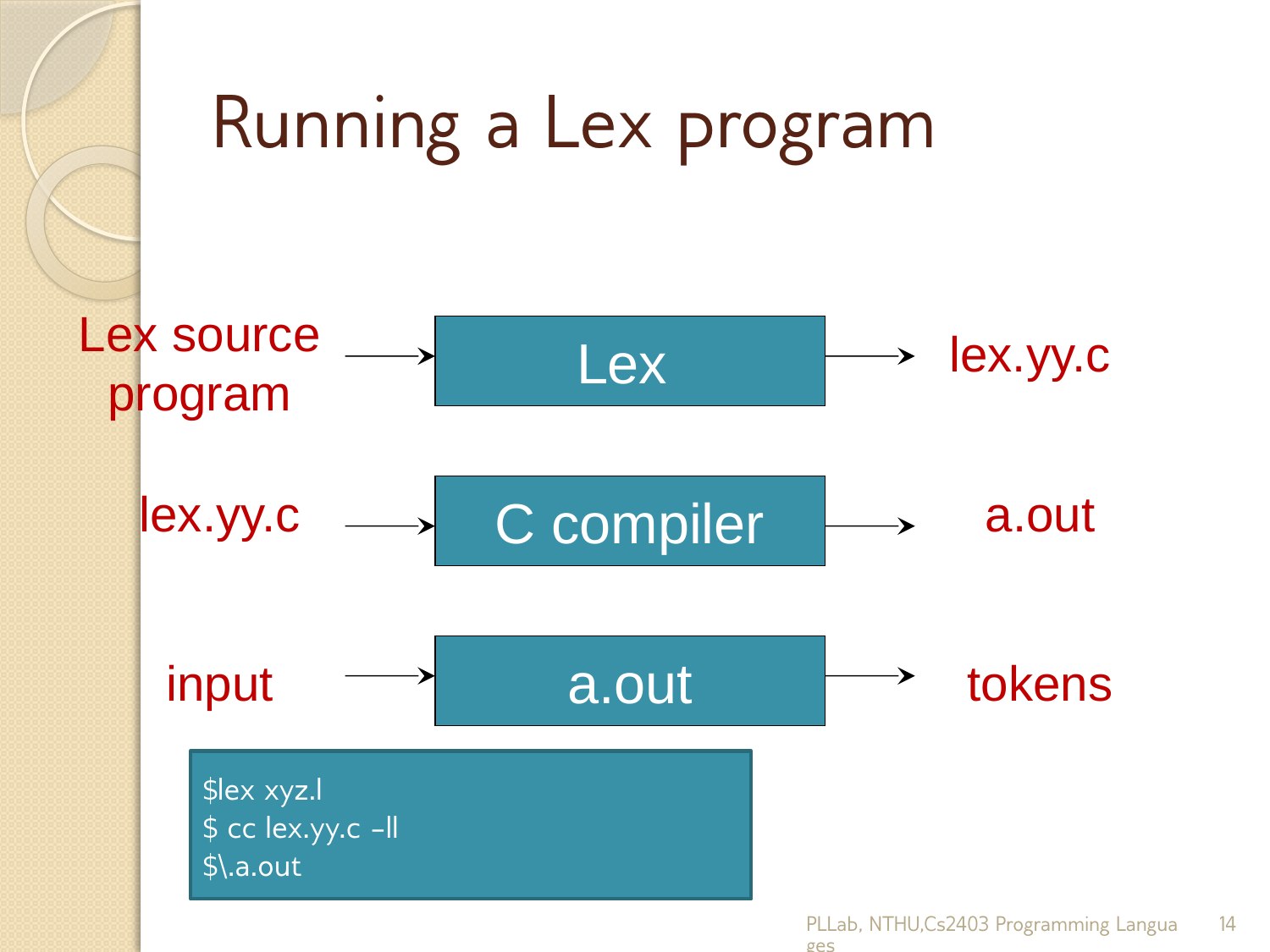

# Running a Lex program
Lex source program
Lex
lex.yy.c

lex.yy.c
C compiler
a.out

a.out
input
tokens

$lex xyz.l
$ cc lex.yy.c –ll
$\.a.out
PLLab, NTHU,Cs2403 Programming Languages
14